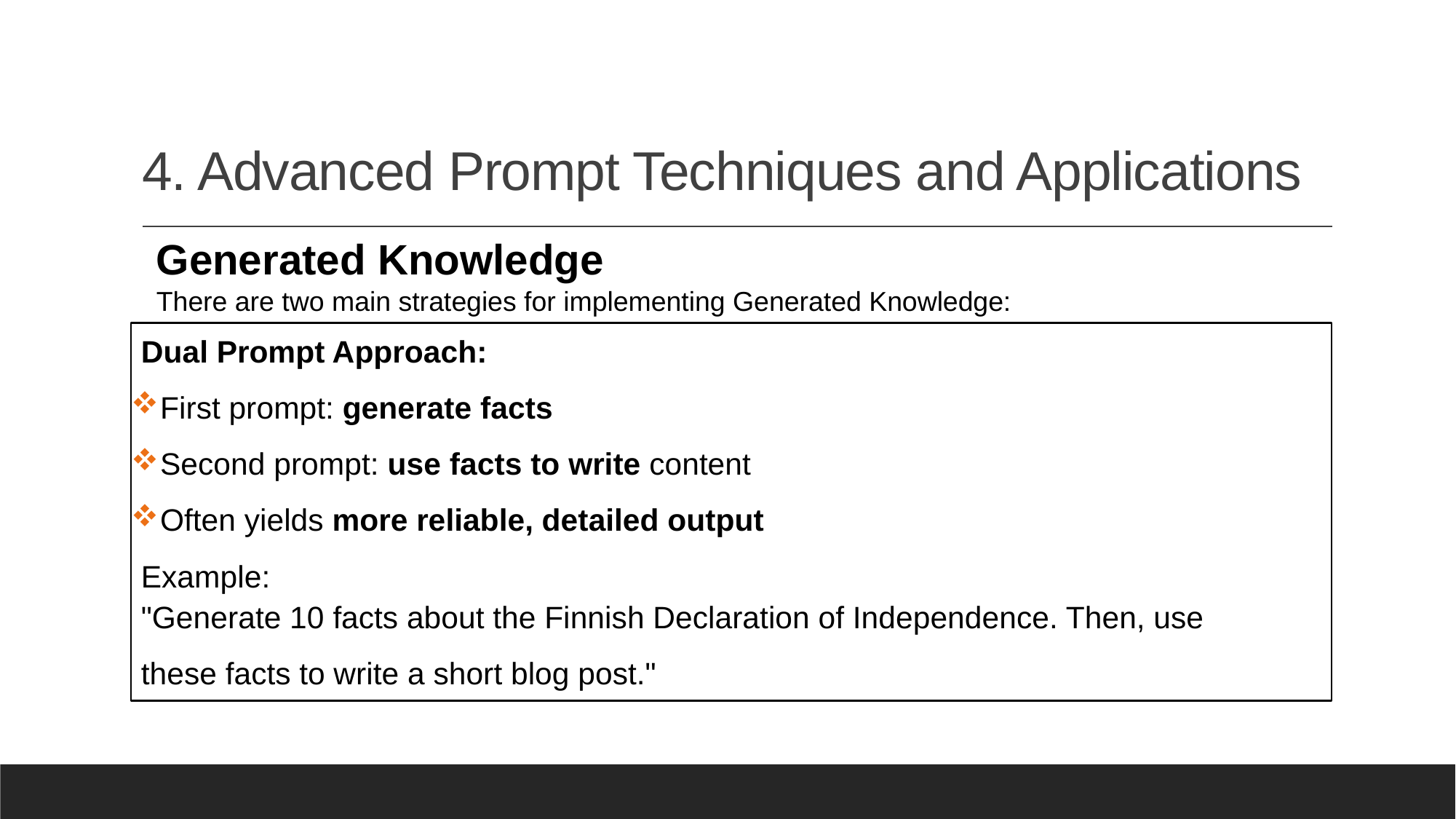

# 4. Advanced Prompt Techniques and Applications
Generated Knowledge
There are two main strategies for implementing Generated Knowledge:
Dual Prompt Approach:
 First prompt: generate facts
 Second prompt: use facts to write content
 Often yields more reliable, detailed output
Example:
"Generate 10 facts about the Finnish Declaration of Independence. Then, use
these facts to write a short blog post."